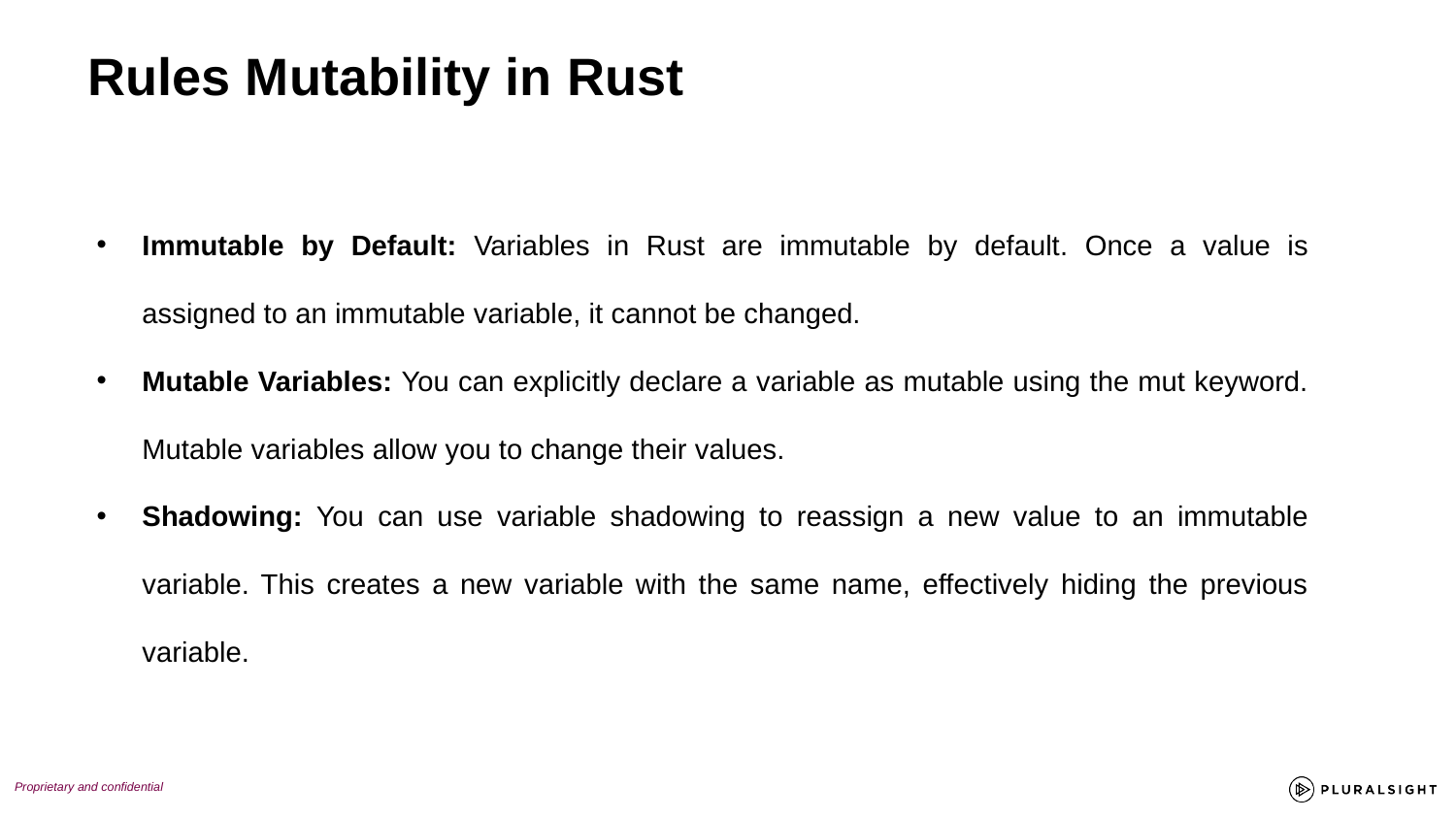

Rules Mutability in Rust
Immutable by Default: Variables in Rust are immutable by default. Once a value is assigned to an immutable variable, it cannot be changed.
Mutable Variables: You can explicitly declare a variable as mutable using the mut keyword. Mutable variables allow you to change their values.
Shadowing: You can use variable shadowing to reassign a new value to an immutable variable. This creates a new variable with the same name, effectively hiding the previous variable.